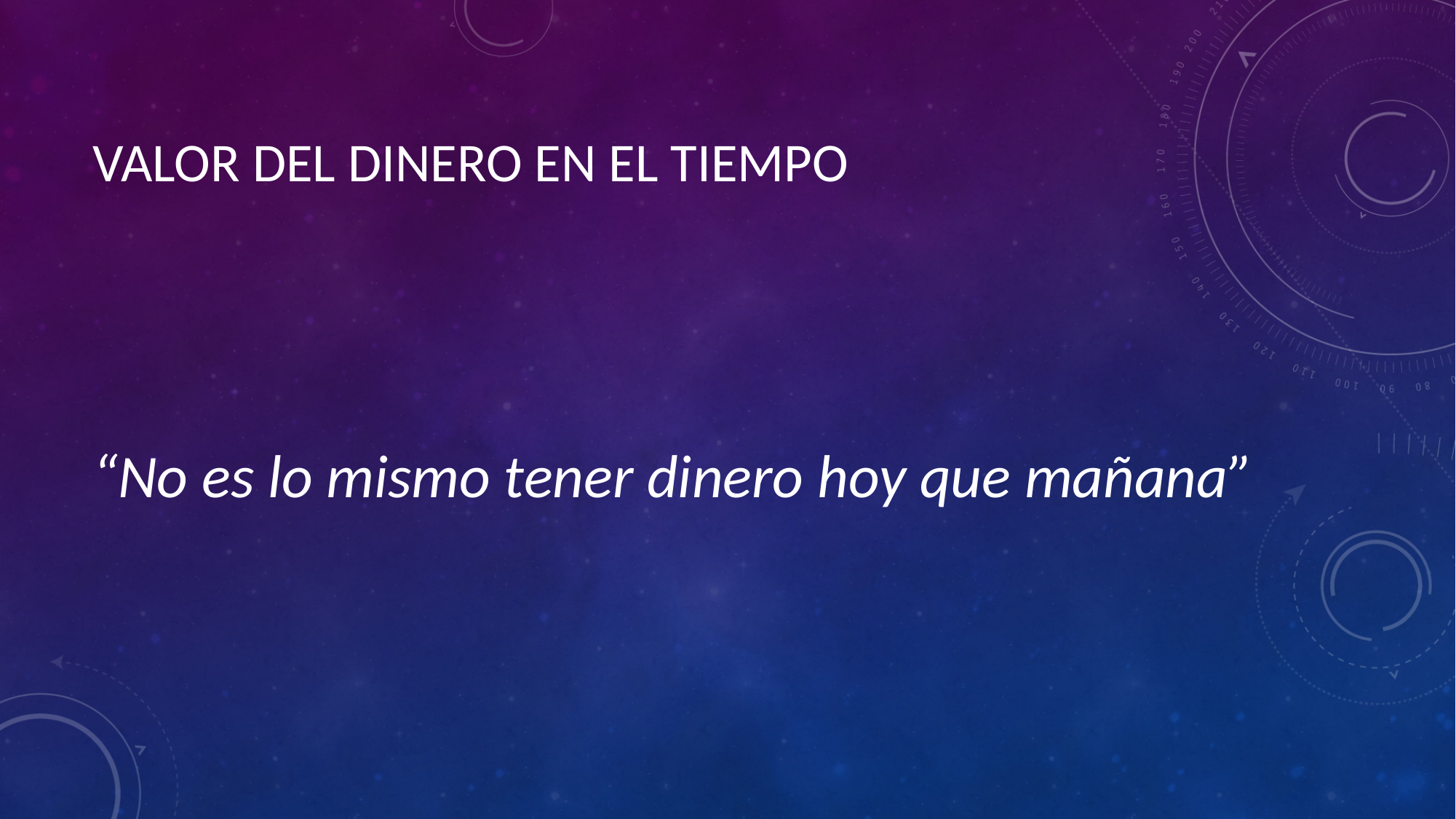

# Valor del dinero en el tiempo
“No es lo mismo tener dinero hoy que mañana”